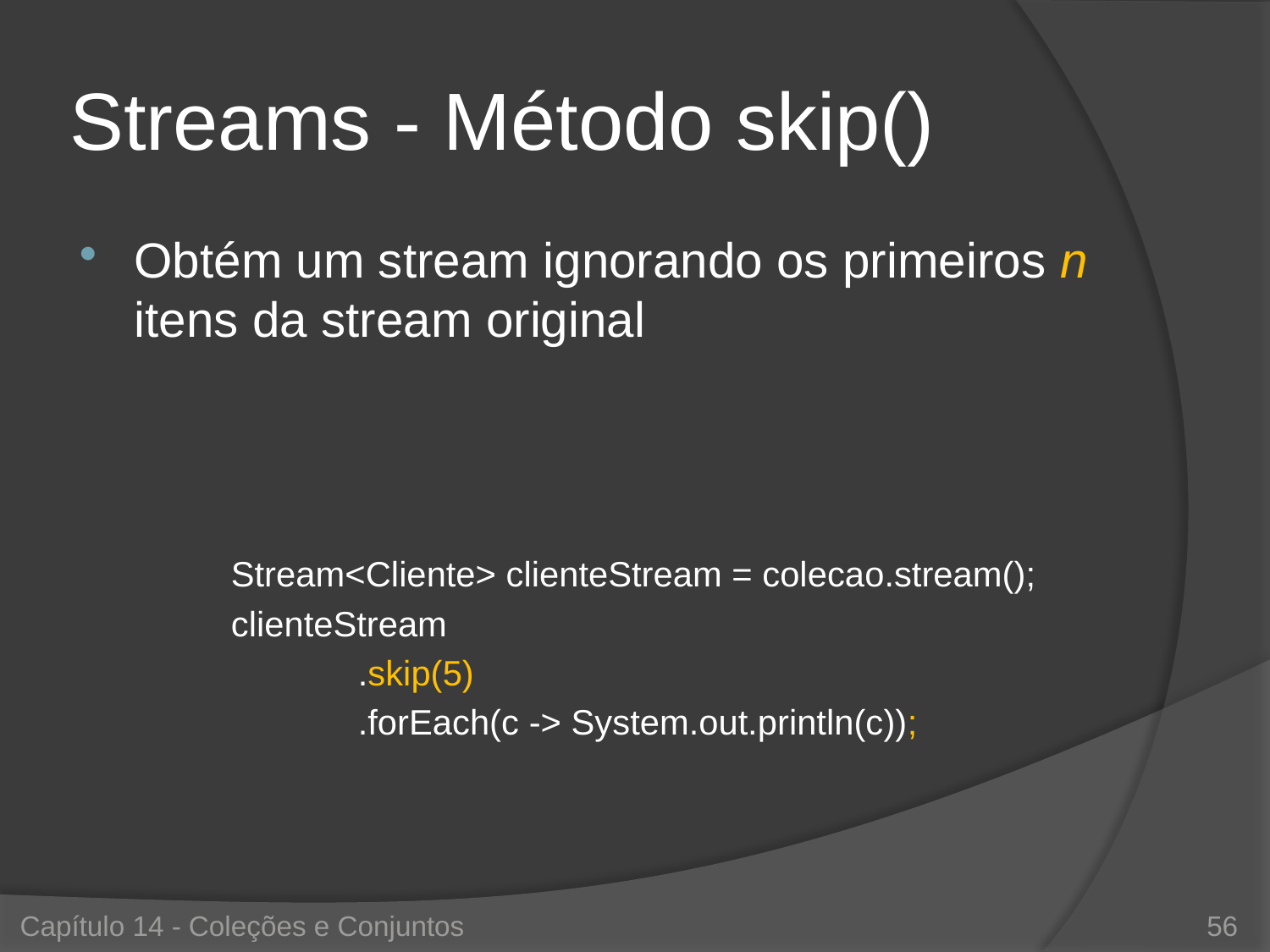

# Streams - Método skip()
Obtém um stream ignorando os primeiros n itens da stream original
Stream<Cliente> clienteStream = colecao.stream();
clienteStream
	.skip(5)
	.forEach(c -> System.out.println(c));
Capítulo 14 - Coleções e Conjuntos
56